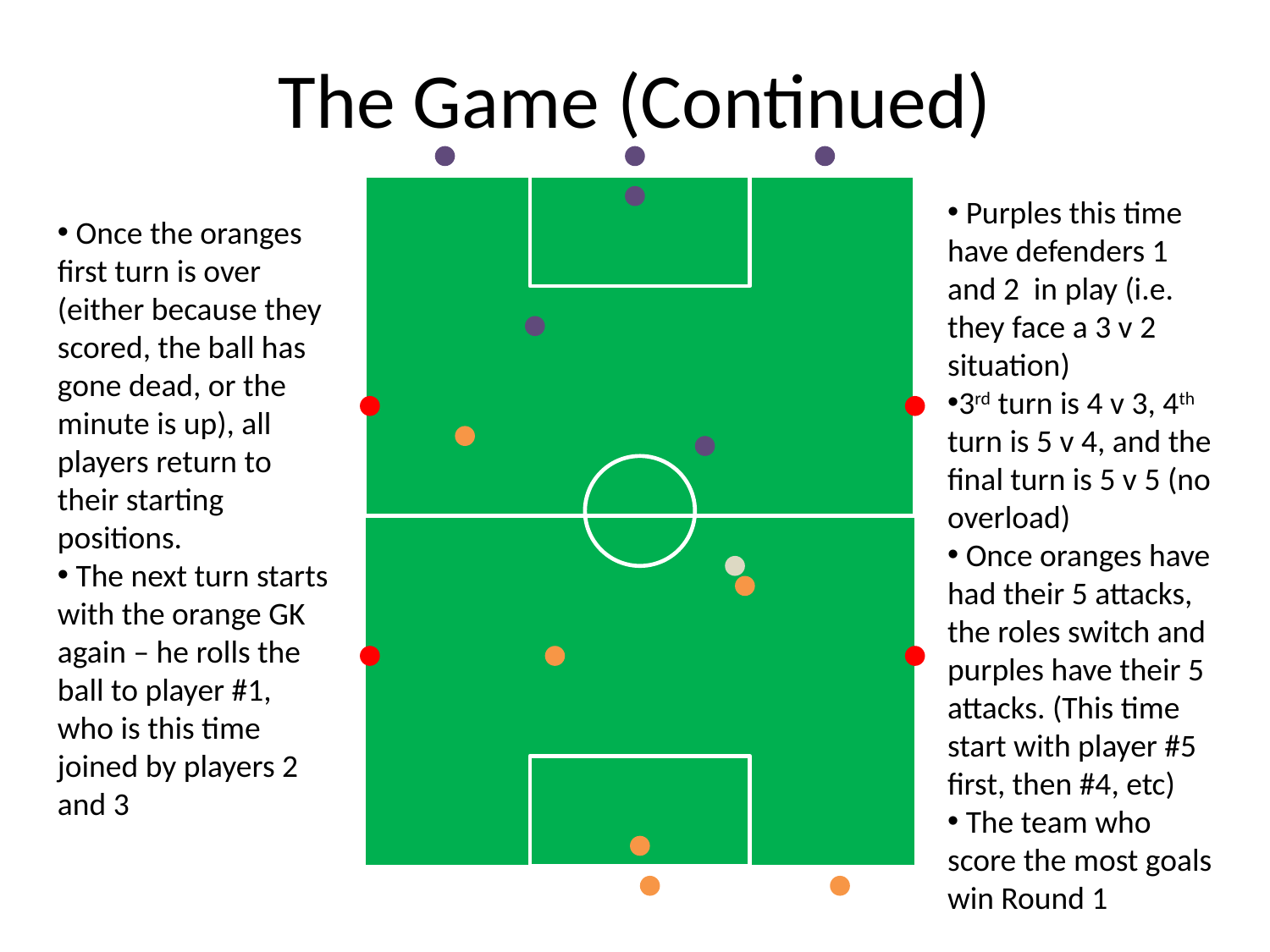

# The Game (Continued)

 Purples this time have defenders 1 and 2  in play (i.e. they face a 3 v 2 situation)
3rd turn is 4 v 3, 4th turn is 5 v 4, and the final turn is 5 v 5 (no overload)
 Once oranges have had their 5 attacks, the roles switch and purples have their 5 attacks. (This time start with player #5 first, then #4, etc)
 The team who score the most goals win Round 1
 Once the oranges first turn is over (either because they scored, the ball has gone dead, or the minute is up), all players return to their starting positions.
 The next turn starts with the orange GK again – he rolls the ball to player #1, who is this time joined by players 2 and 3